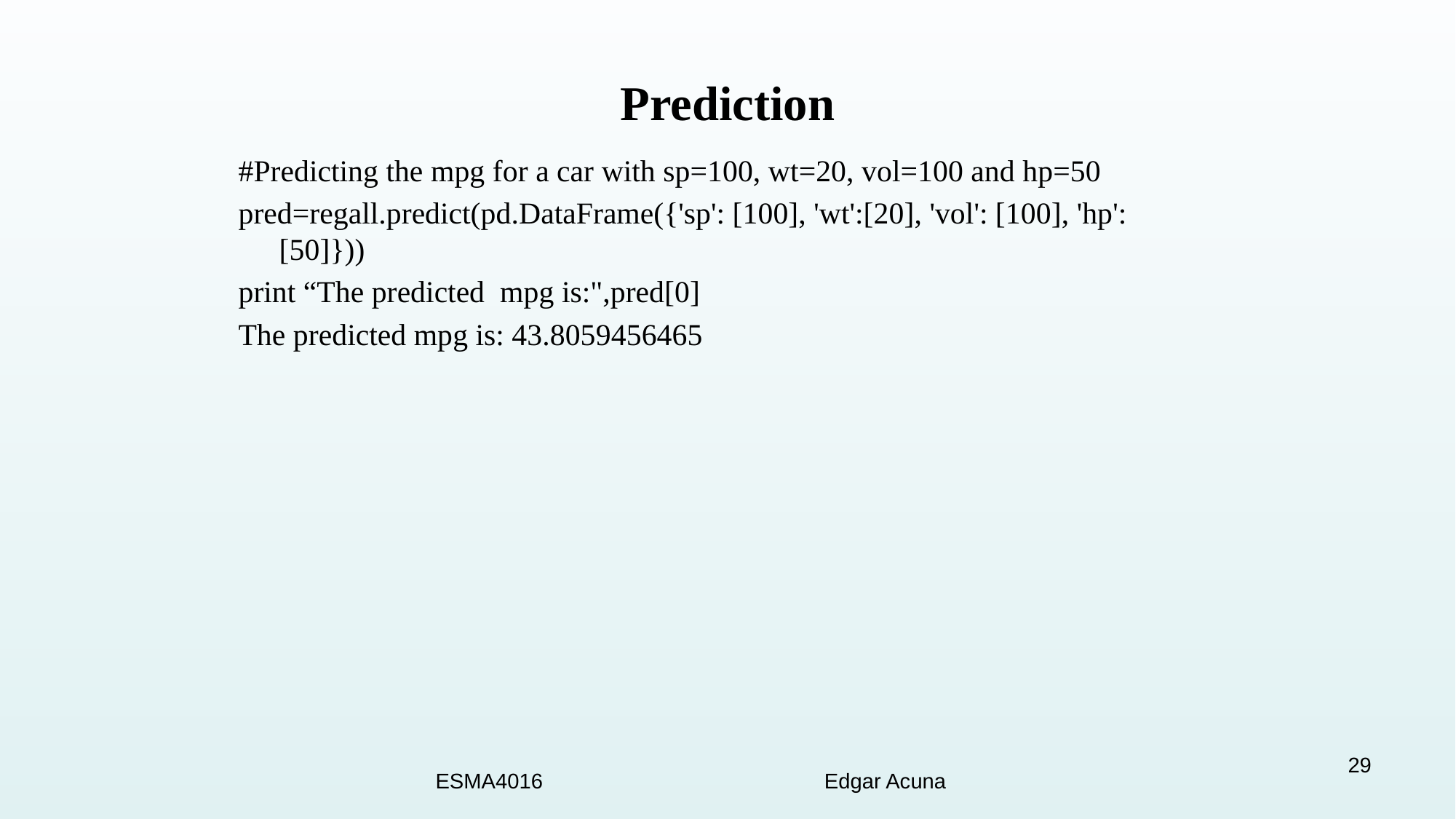

# Prediction
#Predicting the mpg for a car with sp=100, wt=20, vol=100 and hp=50
pred=regall.predict(pd.DataFrame({'sp': [100], 'wt':[20], 'vol': [100], 'hp': [50]}))
print “The predicted  mpg is:",pred[0]
The predicted mpg is: 43.8059456465
29
ESMA4016                                               Edgar Acuna